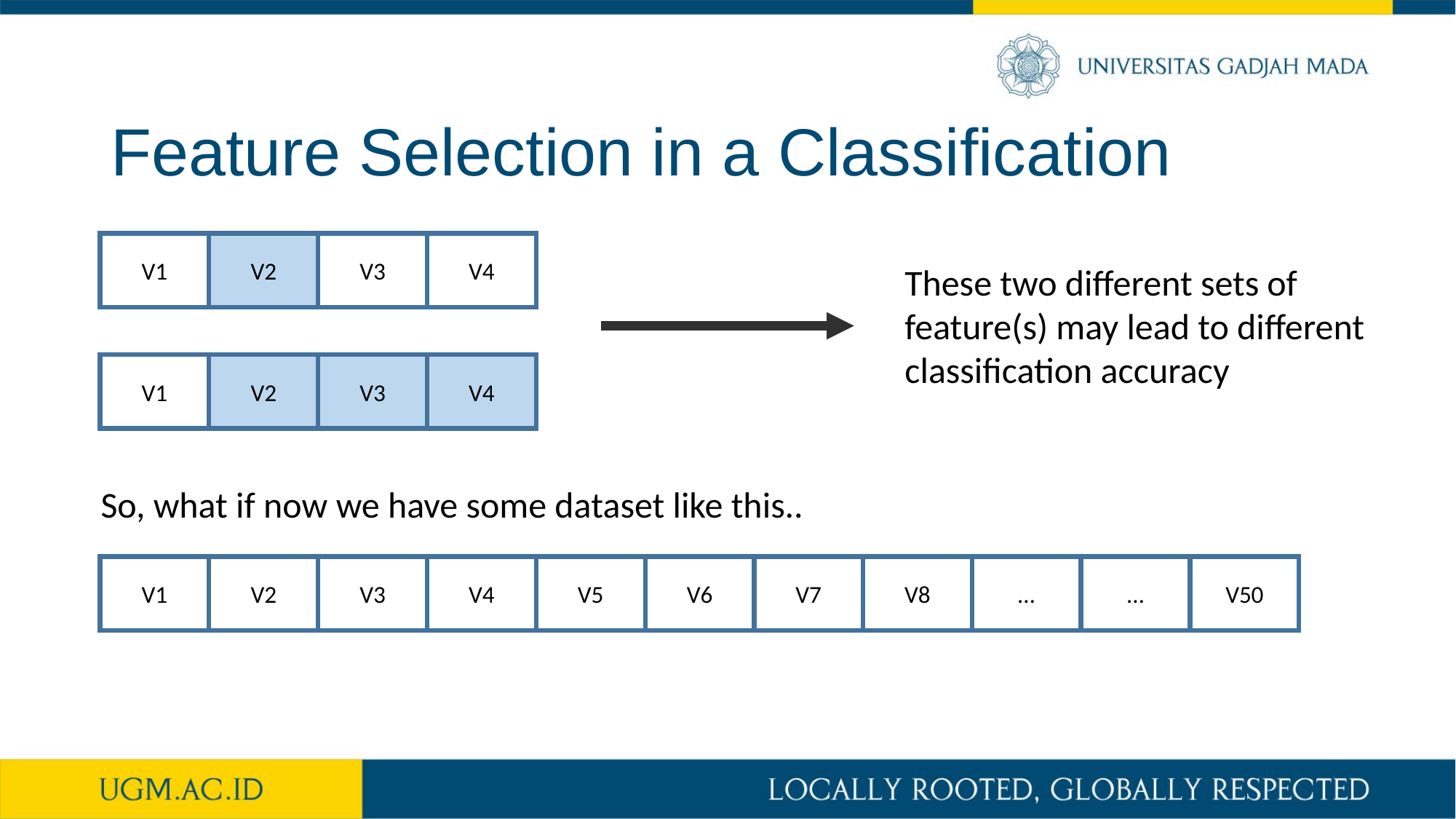

# Feature Selection in a Classification
V1
V2
V3
V4
These two different sets of feature(s) may lead to different classification accuracy
V1
V2
V3
V4
So, what if now we have some dataset like this..
V1
V2
V3
V4
V5
V6
V7
V8
…
…
V50